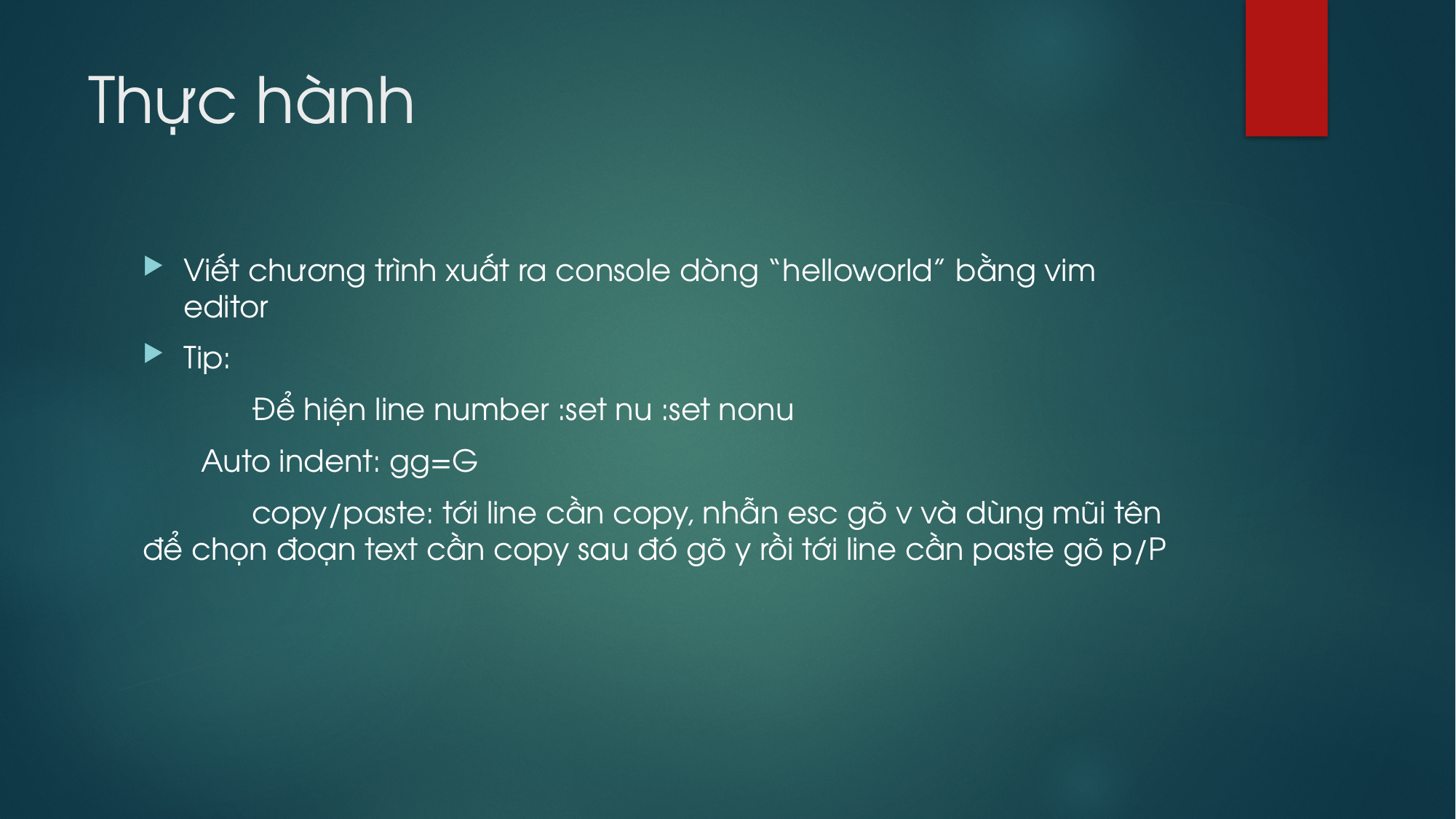

# Thực hành
Viết chương trình xuất ra console dòng “helloworld” bằng vim editor
Tip:
	Để hiện line number :set nu :set nonu
       Auto indent: gg=G
	copy/paste: tới line cần copy, nhẫn esc gõ v và dùng mũi tên để chọn đoạn text cần copy sau đó gõ y rồi tới line cần paste gõ p/P